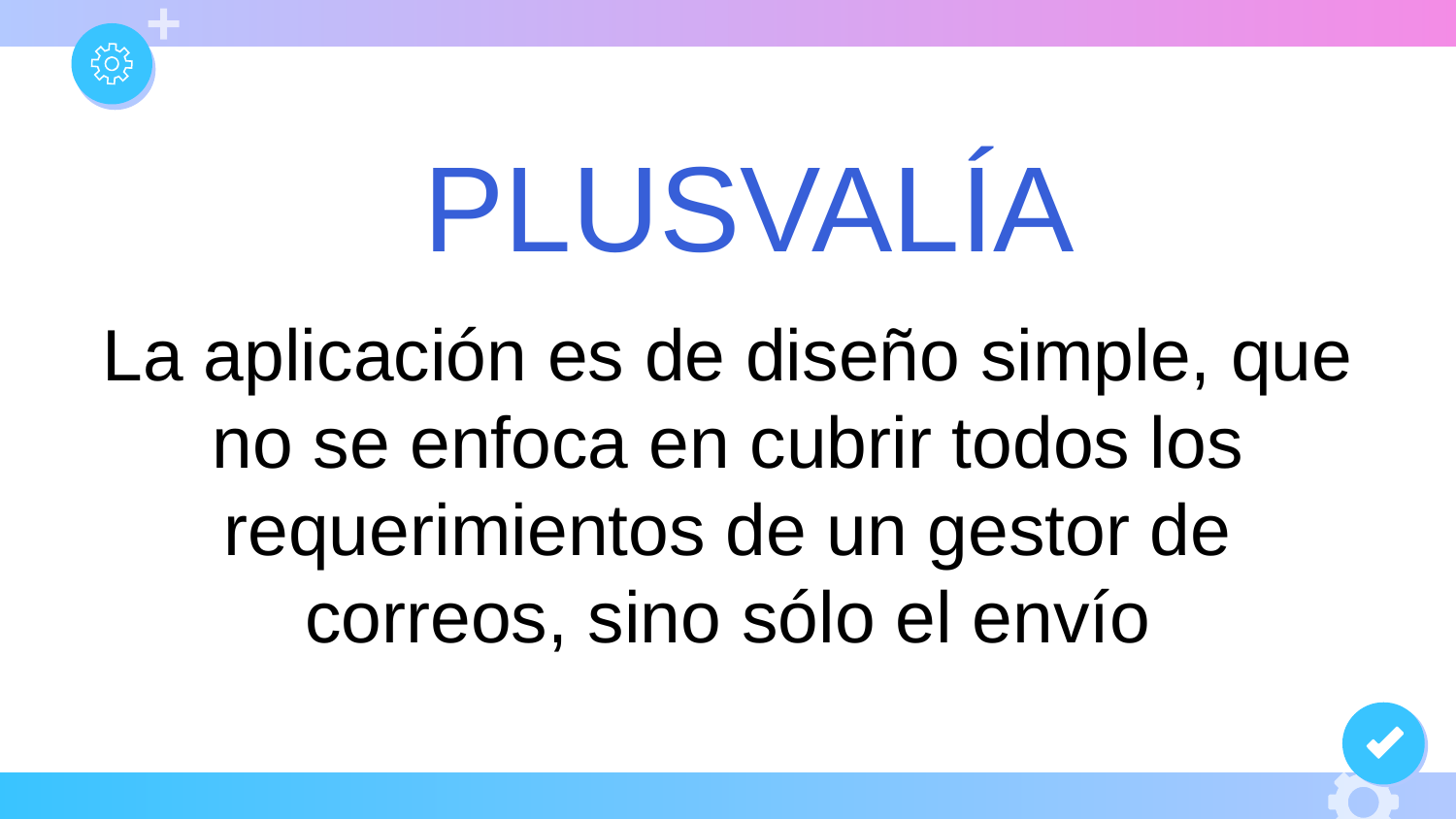

# PLUSVALÍA
La aplicación es de diseño simple, que no se enfoca en cubrir todos los requerimientos de un gestor de correos, sino sólo el envío